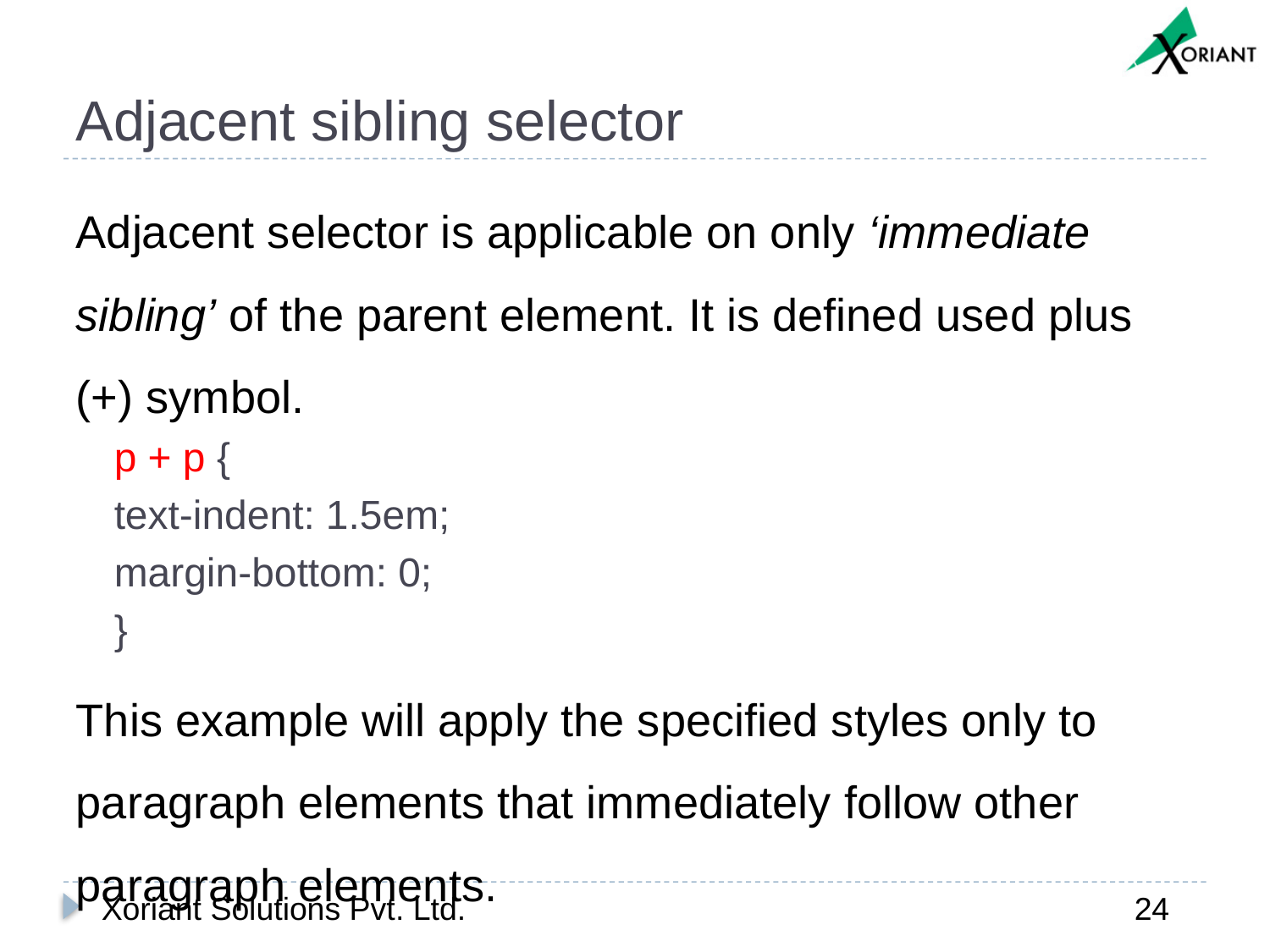

# Adjacent sibling selector
Adjacent selector is applicable on only ‘immediate sibling’ of the parent element. It is defined used plus (+) symbol.
p + p {
text-indent: 1.5em;
margin-bottom: 0;
}
This example will apply the specified styles only to paragraph elements that immediately follow other paragraph elements.
Xoriant Solutions Pvt. Ltd.
24